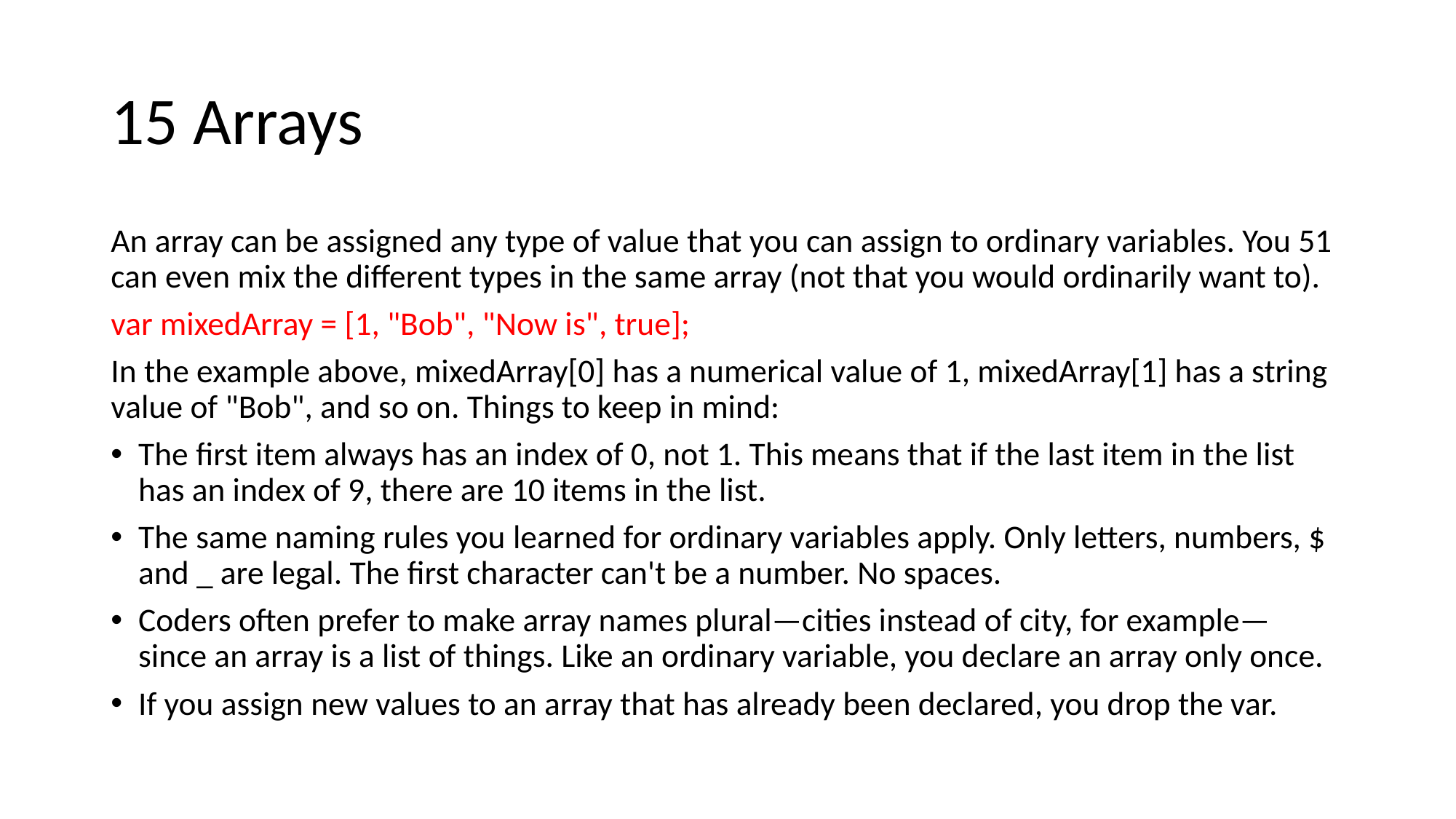

# 15 Arrays
An array can be assigned any type of value that you can assign to ordinary variables. You 51 can even mix the different types in the same array (not that you would ordinarily want to).
var mixedArray = [1, "Bob", "Now is", true];
In the example above, mixedArray[0] has a numerical value of 1, mixedArray[1] has a string value of "Bob", and so on. Things to keep in mind:
The first item always has an index of 0, not 1. This means that if the last item in the list has an index of 9, there are 10 items in the list.
The same naming rules you learned for ordinary variables apply. Only letters, numbers, $ and _ are legal. The first character can't be a number. No spaces.
Coders often prefer to make array names plural—cities instead of city, for example— since an array is a list of things. Like an ordinary variable, you declare an array only once.
If you assign new values to an array that has already been declared, you drop the var.